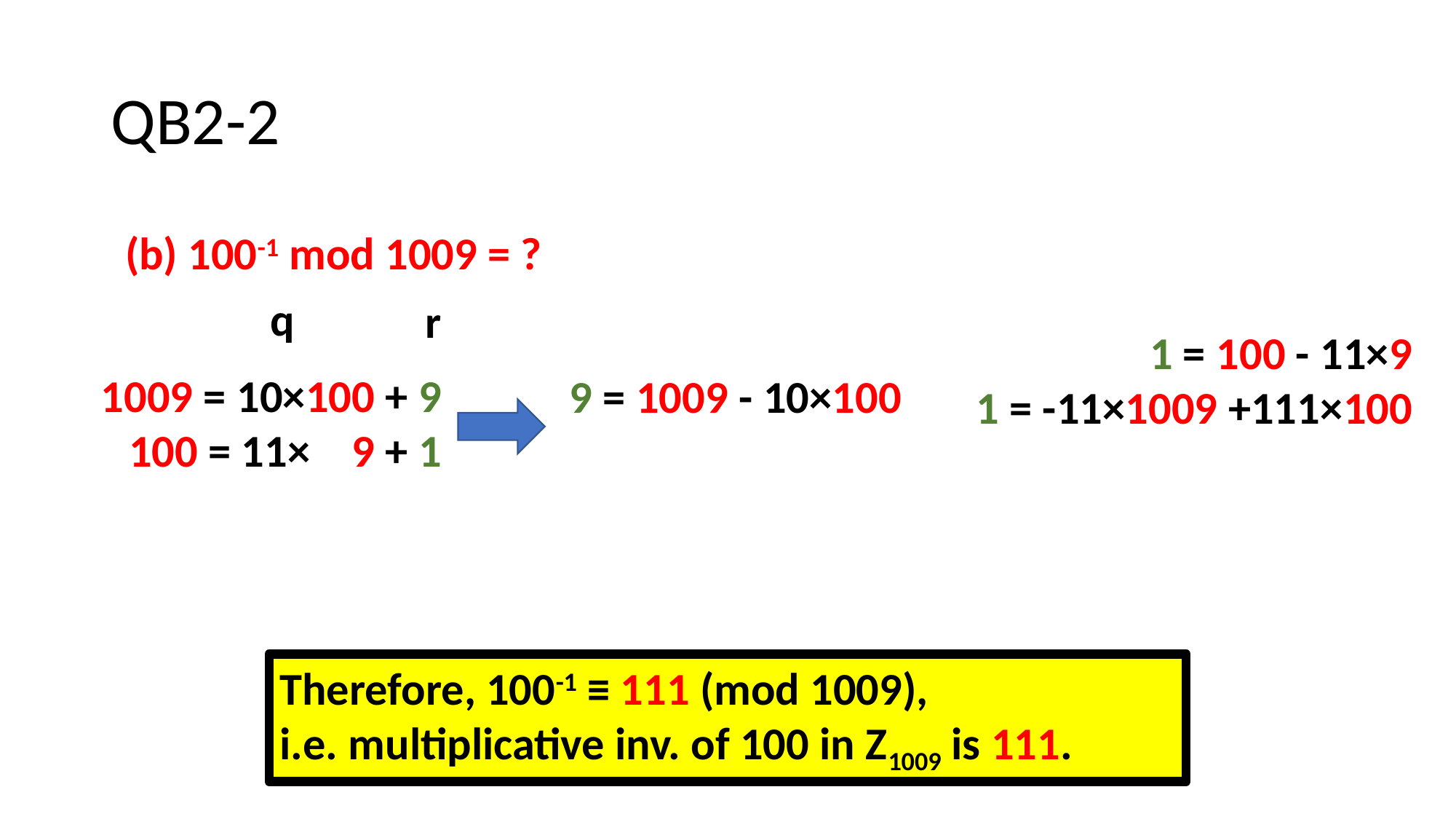

# QB2-2
(b) 100-1 mod 1009 = ?
q
r
1 = 100 - 11×9
1 = -11×1009 +111×100
1009 = 10×100 + 9
100 = 11×    9 + 1
9 = 1009 - 10×100

Therefore, 100-1 ≡ 111 (mod 1009),
i.e. multiplicative inv. of 100 in Z1009 is 111.